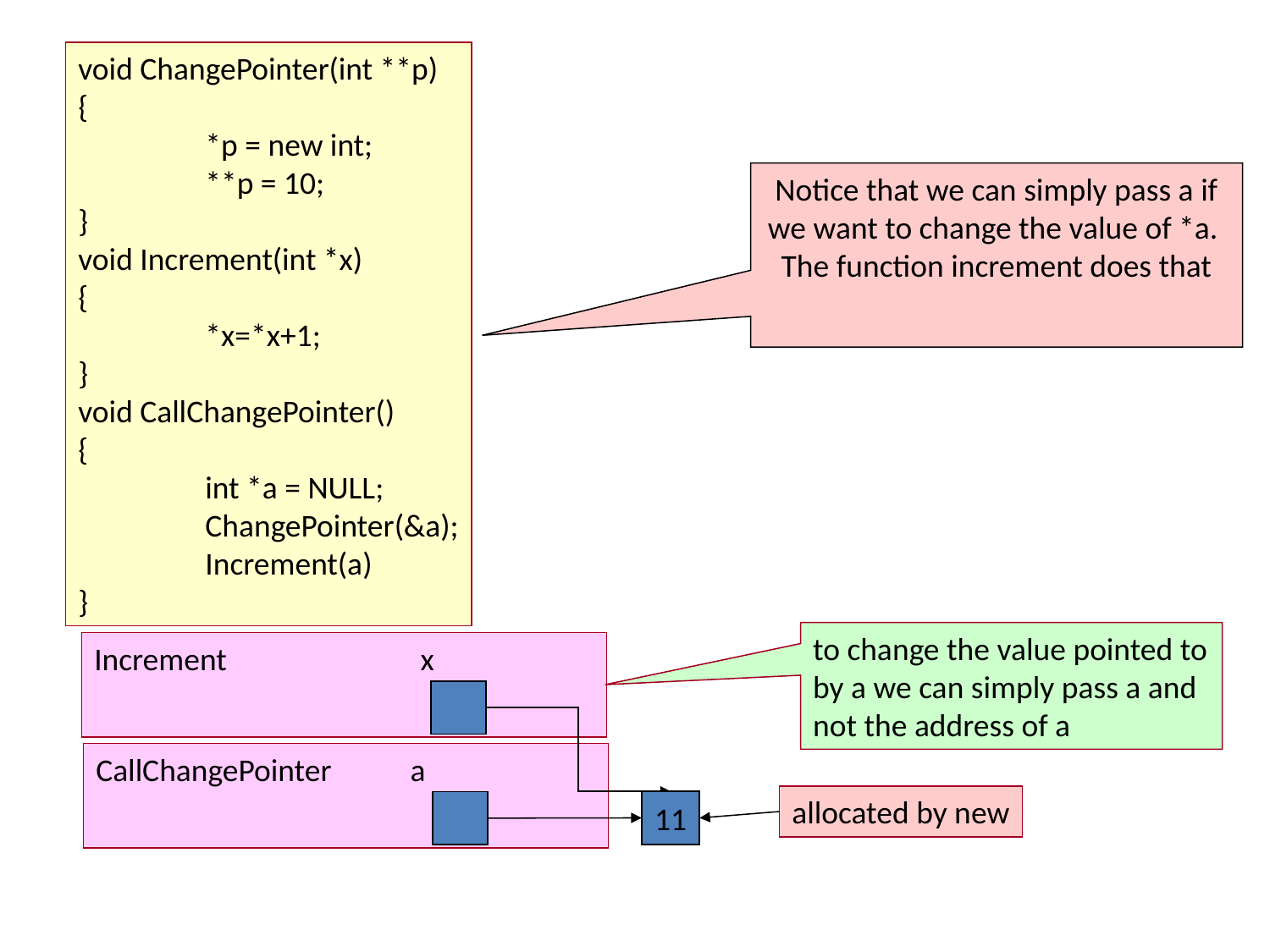

void ChangePointer(int **p)
{
	*p = new int;
	**p = 10;
}
void Increment(int *x)
{
	*x=*x+1;
}
void CallChangePointer()
{
	int *a = NULL;
	ChangePointer(&a);
	Increment(a)
}
Notice that we can simply pass a if we want to change the value of *a.  The function increment does that
to change the value pointed to by a we can simply pass a and not the address of a
Increment                           x

CallChangePointer           a

11
allocated by new